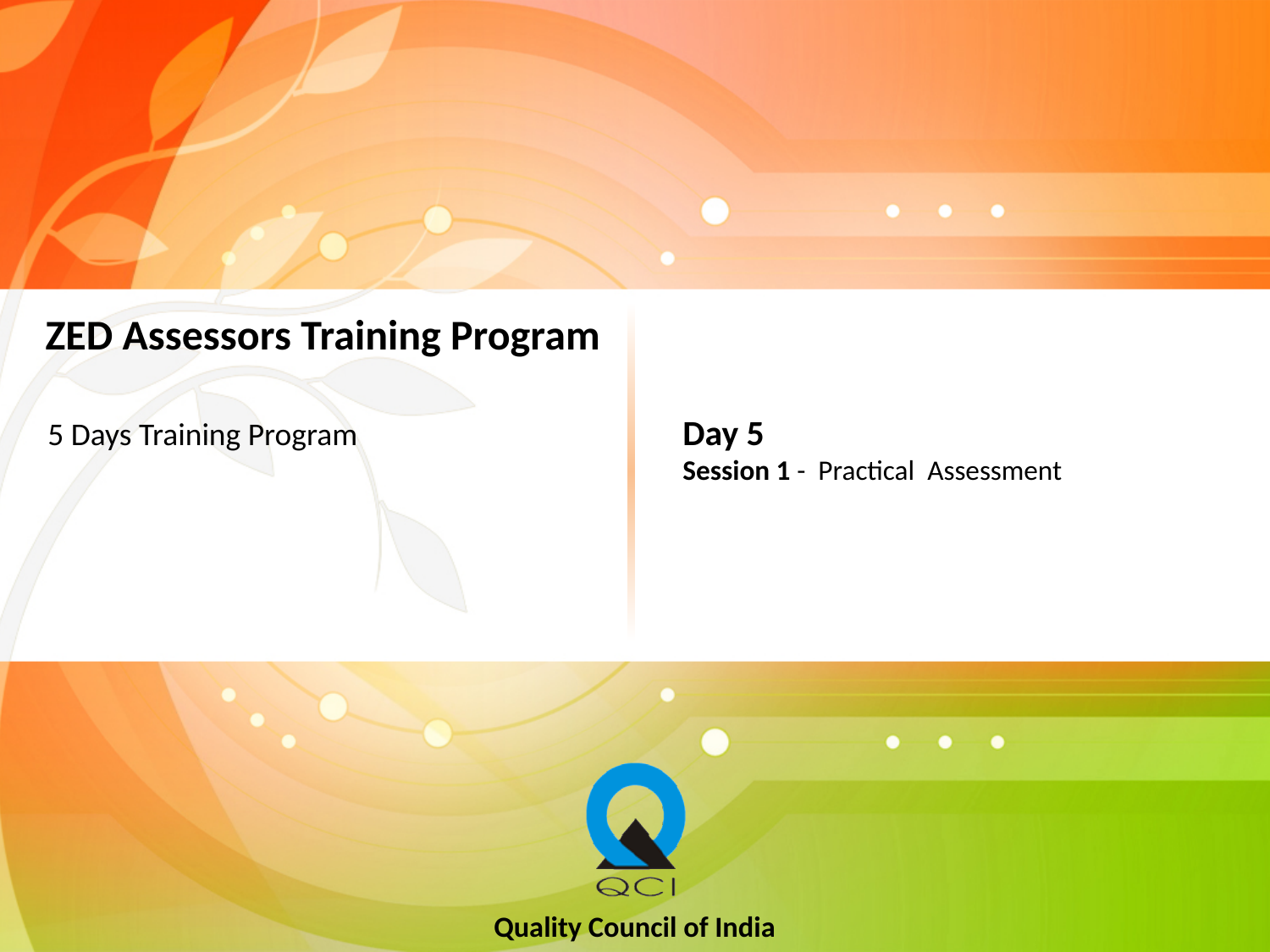

# ZED Assessors Training Program
Day 5
Session 1 -  Practical  Assessment

5 Days Training Program